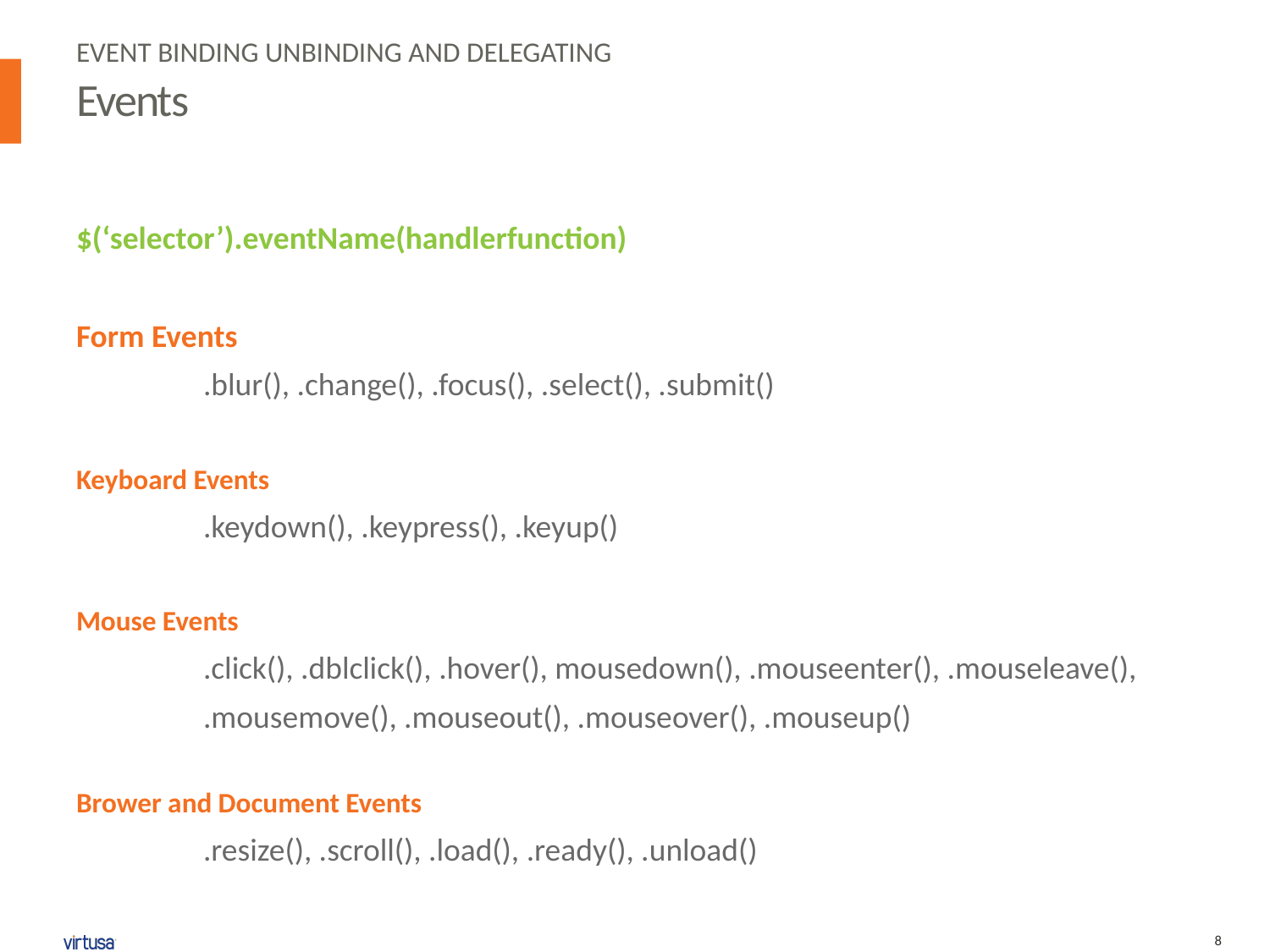

Event Binding Unbinding and Delegating

# Events

$(‘selector’).eventName(handlerfunction)

Form Events
	.blur(), .change(), .focus(), .select(), .submit()

Keyboard Events
	.keydown(), .keypress(), .keyup()

Mouse Events
	.click(), .dblclick(), .hover(), mousedown(), .mouseenter(), .mouseleave(),
	.mousemove(), .mouseout(), .mouseover(), .mouseup()

Brower and Document Events
	.resize(), .scroll(), .load(), .ready(), .unload()